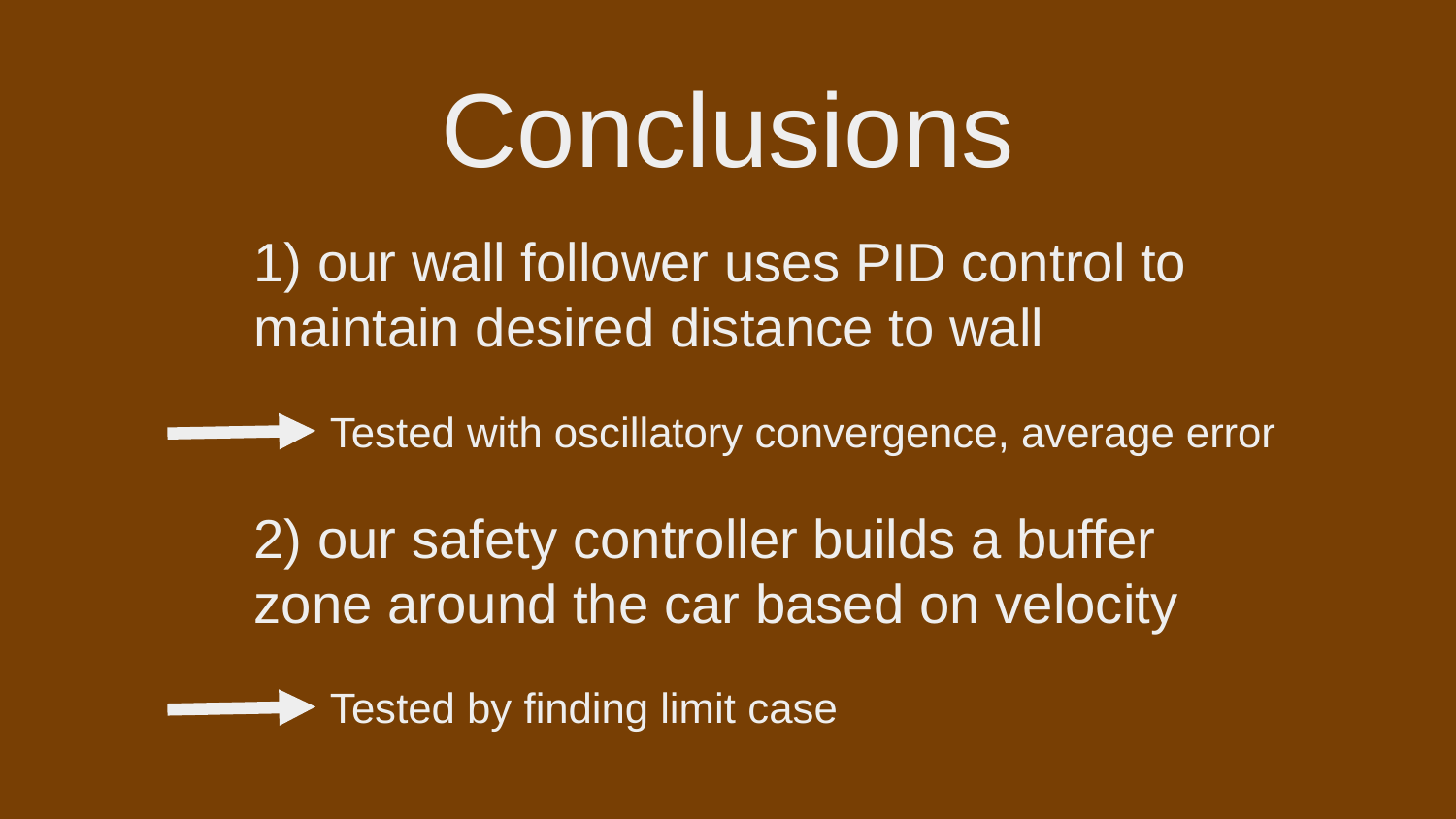

# Conclusions
1) our wall follower uses PID control to maintain desired distance to wall
Tested with oscillatory convergence, average error
2) our safety controller builds a buffer zone around the car based on velocity
Tested by finding limit case